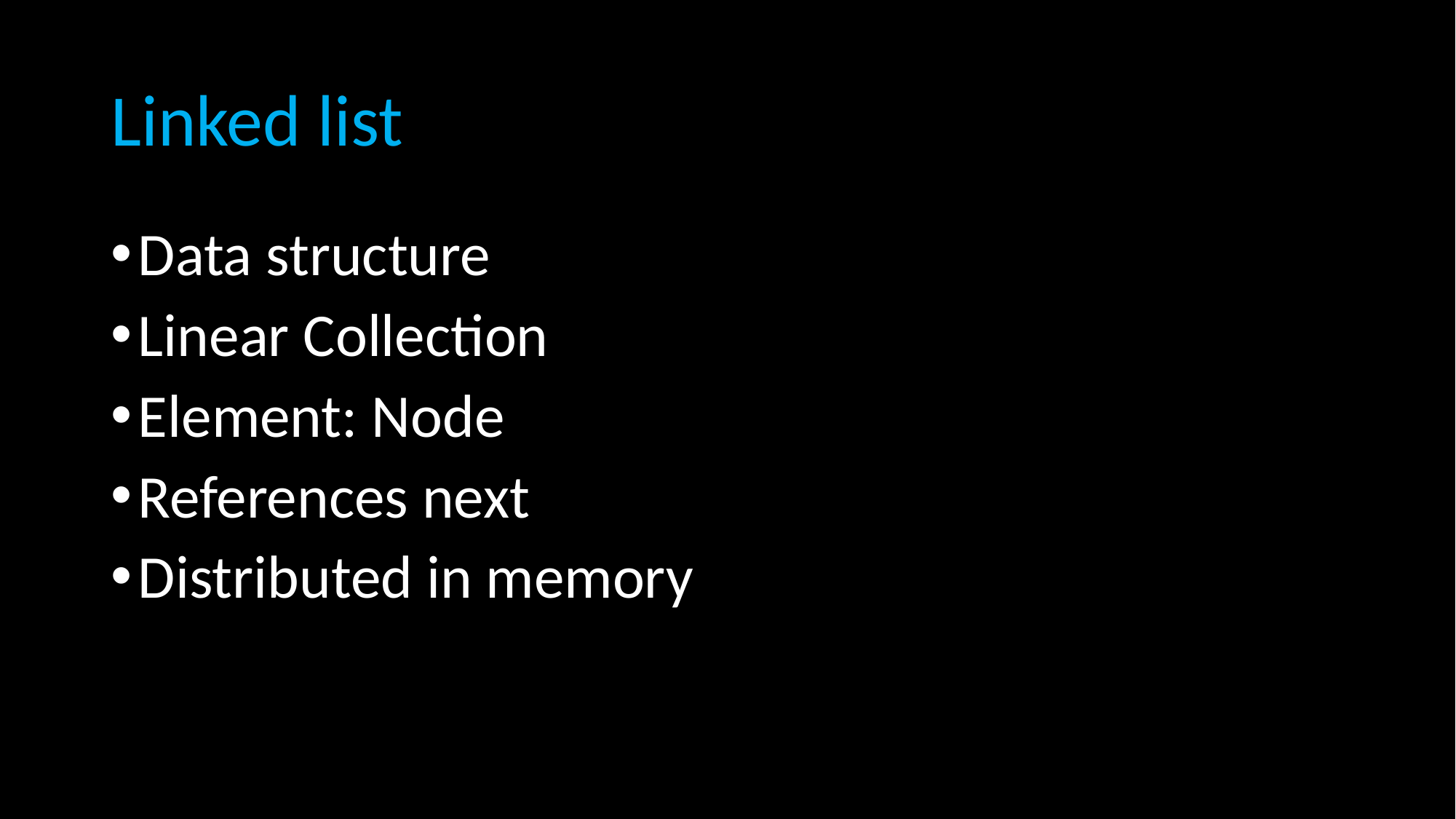

# Linked list
Data structure
Linear Collection
Element: Node
References next
Distributed in memory